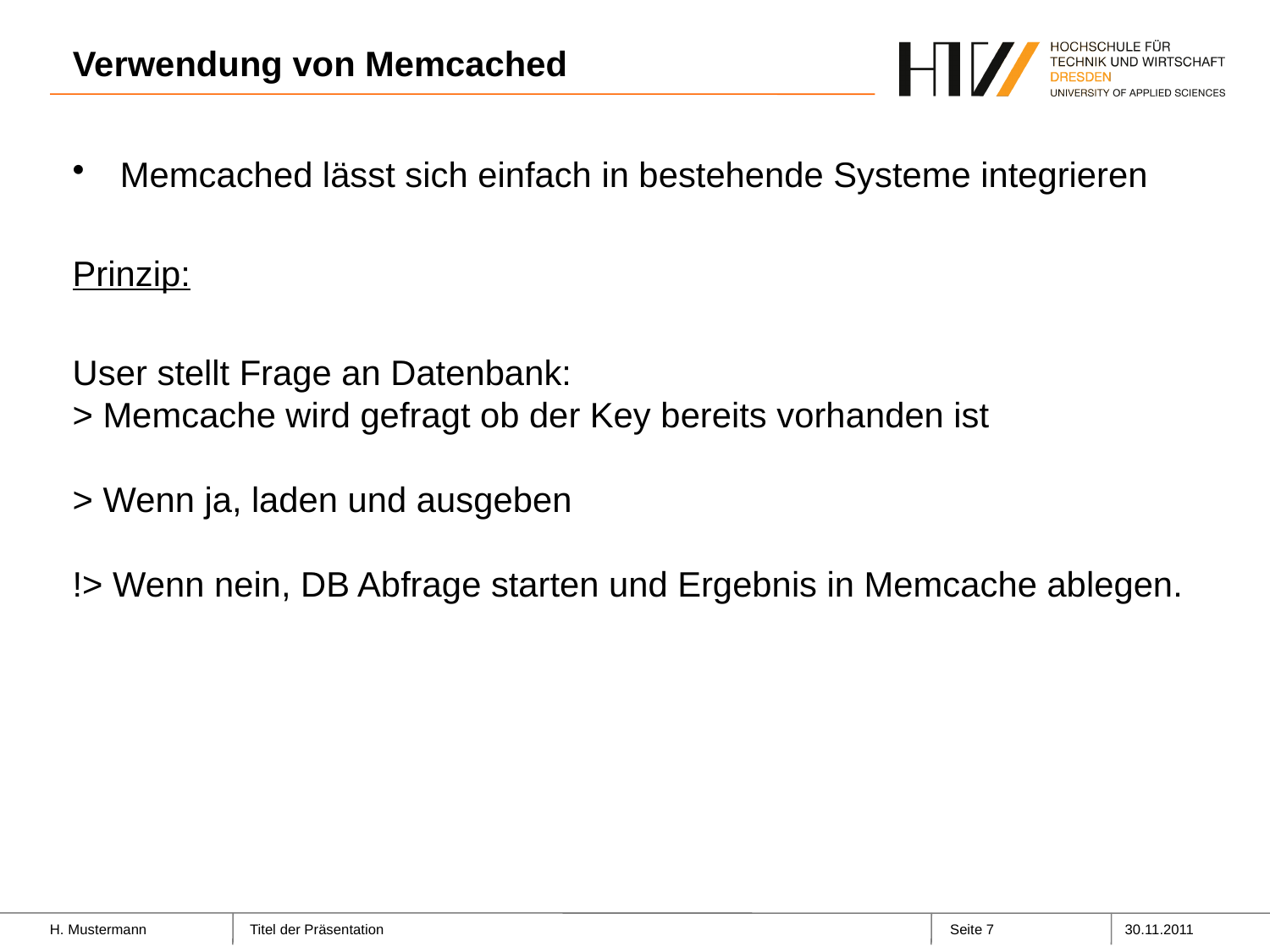

# Verwendung von Memcached
Memcached lässt sich einfach in bestehende Systeme integrieren

Prinzip:

User stellt Frage an Datenbank:
> Memcache wird gefragt ob der Key bereits vorhanden ist
> Wenn ja, laden und ausgeben
!> Wenn nein, DB Abfrage starten und Ergebnis in Memcache ablegen.